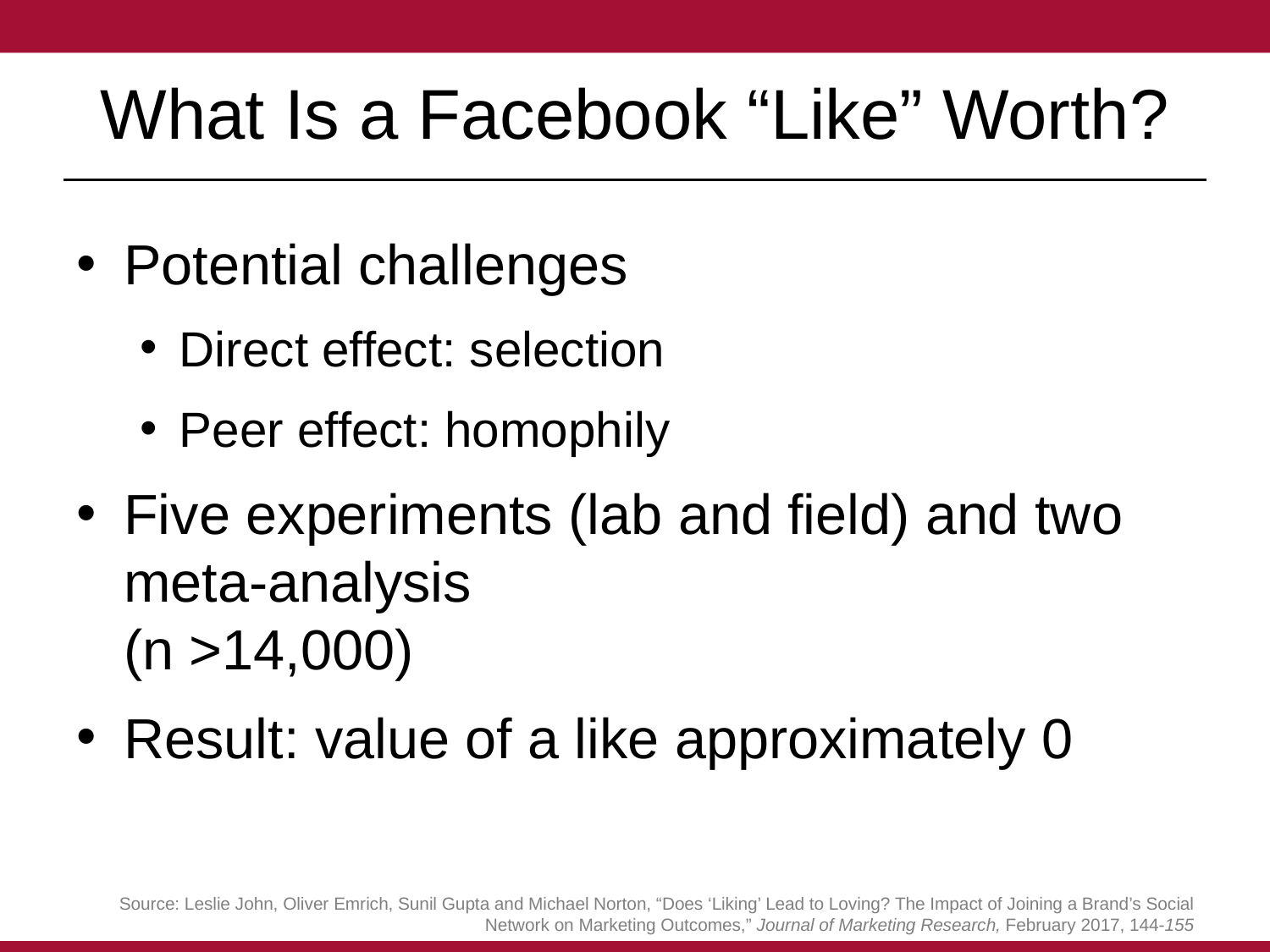

# What Is a Facebook “Like” Worth?
Potential challenges
Direct effect: selection
Peer effect: homophily
Five experiments (lab and field) and two meta-analysis
(n >14,000)
Result: value of a like approximately 0
Source: Leslie John, Oliver Emrich, Sunil Gupta and Michael Norton, “Does ‘Liking’ Lead to Loving? The Impact of Joining a Brand’s Social Network on Marketing Outcomes,” Journal of Marketing Research, February 2017, 144-155